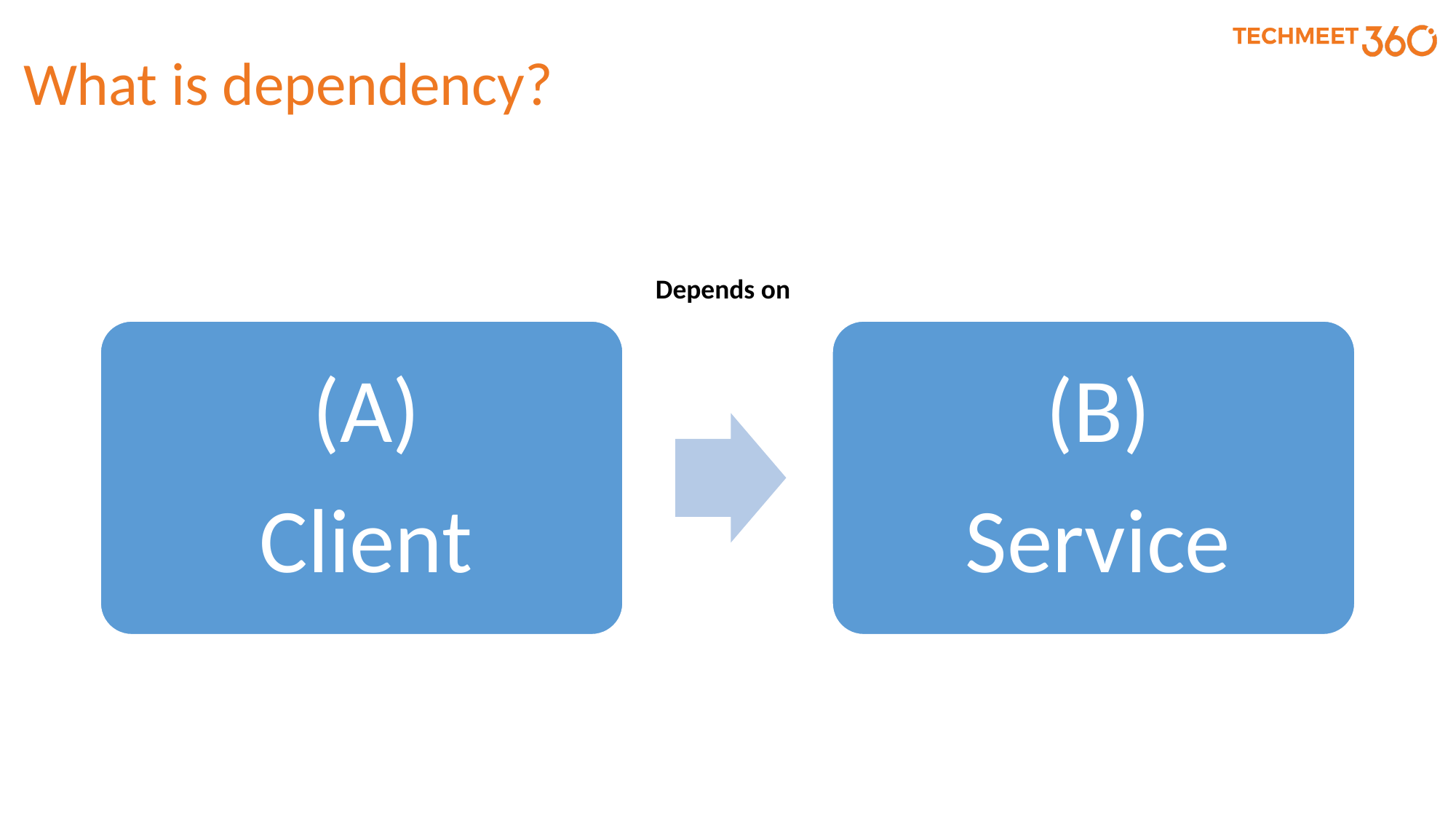

# What is dependency?
(A)
Client

(B)
Service
Depends on